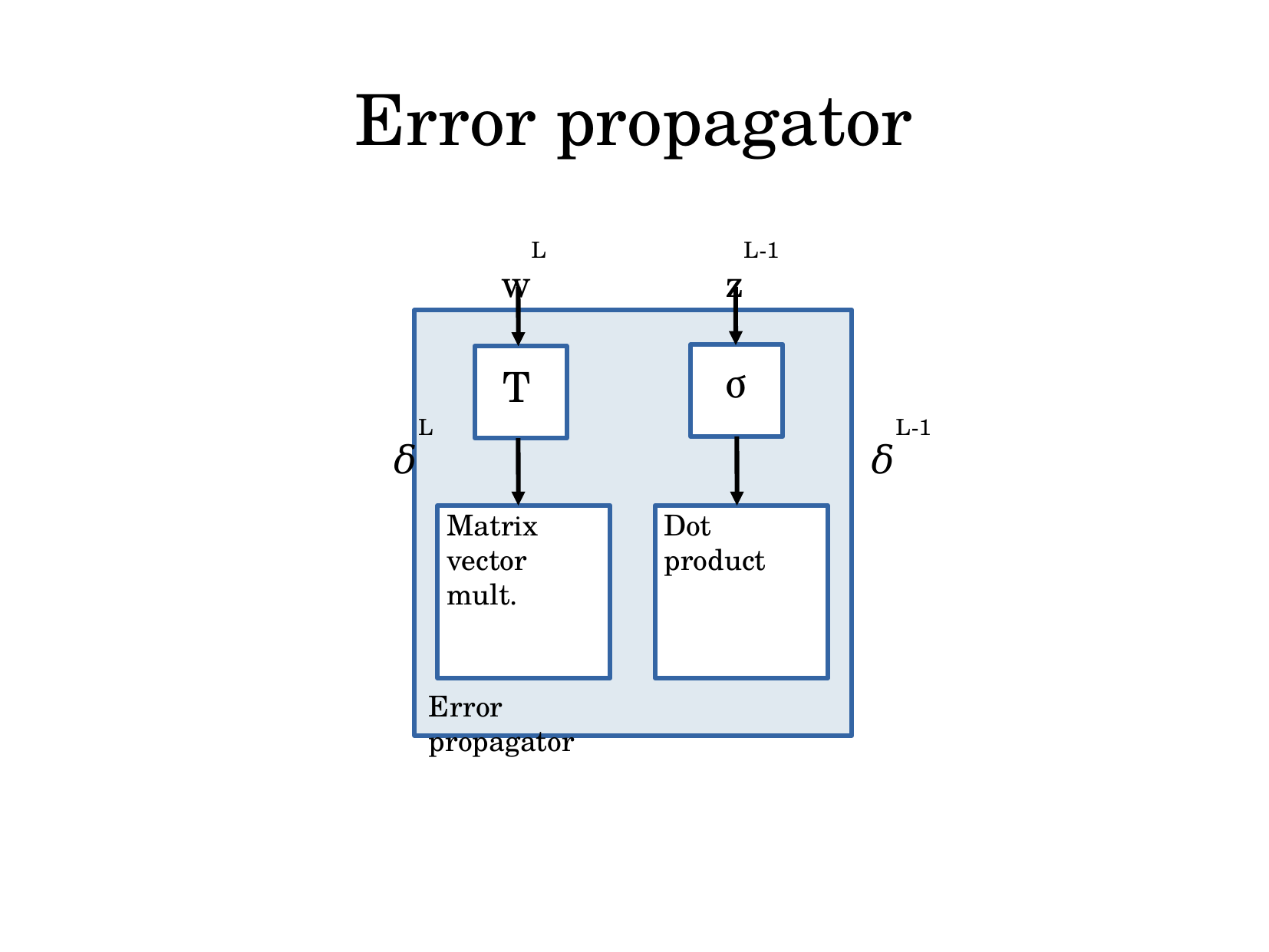

Error propagator
wL
zL-1

σ
T
𝛿L
𝛿L-1

Matrix
vector
mult.
Dot
product

Error propagator